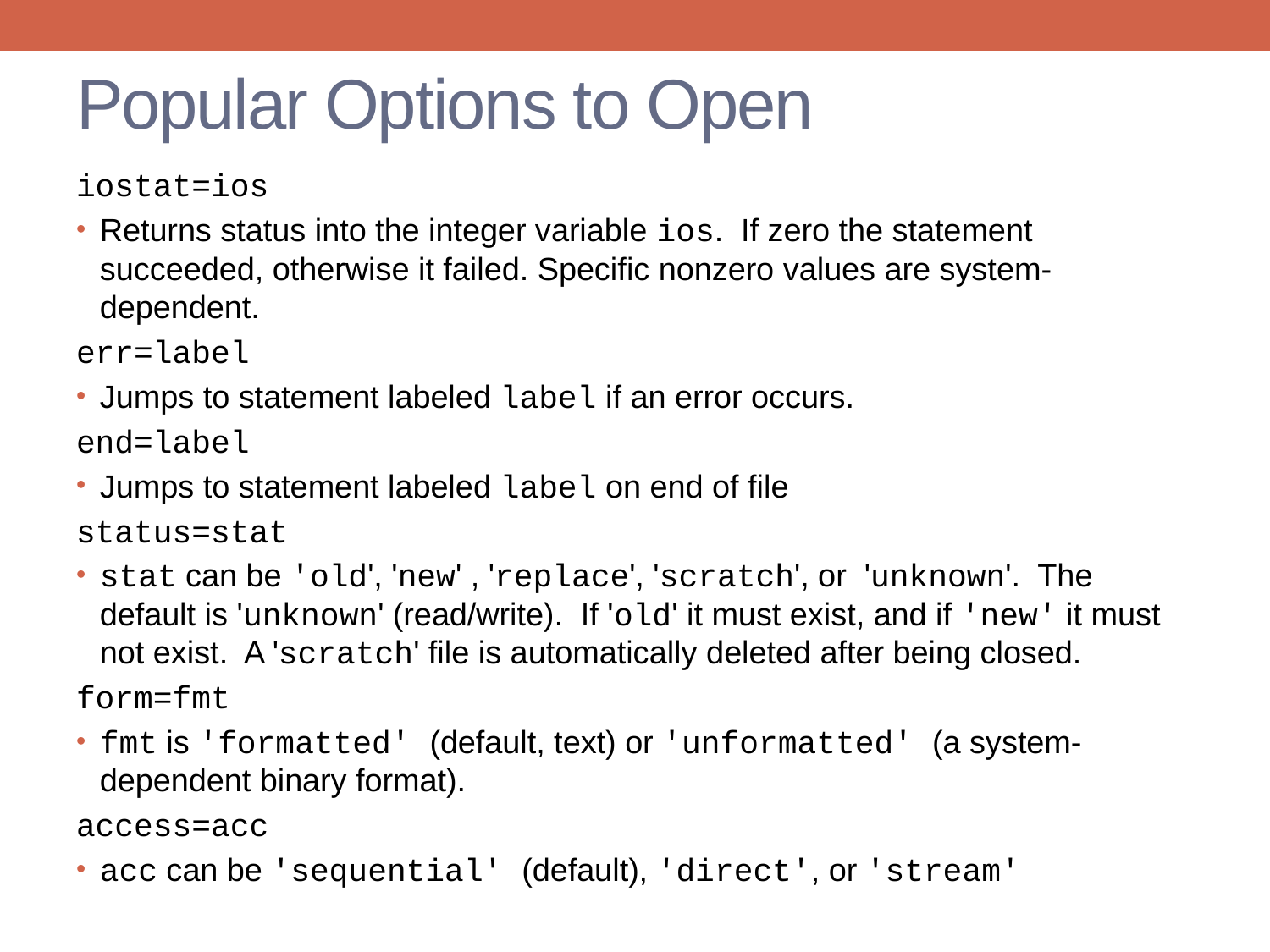

# Popular Options to Open
iostat=ios
Returns status into the integer variable ios.  If zero the statement succeeded, otherwise it failed. Specific nonzero values are system-dependent.
err=label
Jumps to statement labeled label if an error occurs.
end=label
Jumps to statement labeled label on end of file
status=stat
stat can be 'old', 'new' , 'replace', 'scratch', or  'unknown'.  The default is 'unknown' (read/write).  If 'old' it must exist, and if 'new' it must not exist.  A 'scratch' file is automatically deleted after being closed.
form=fmt
fmt is 'formatted' (default, text) or 'unformatted' (a system-dependent binary format).
access=acc
acc can be 'sequential' (default), 'direct', or 'stream'